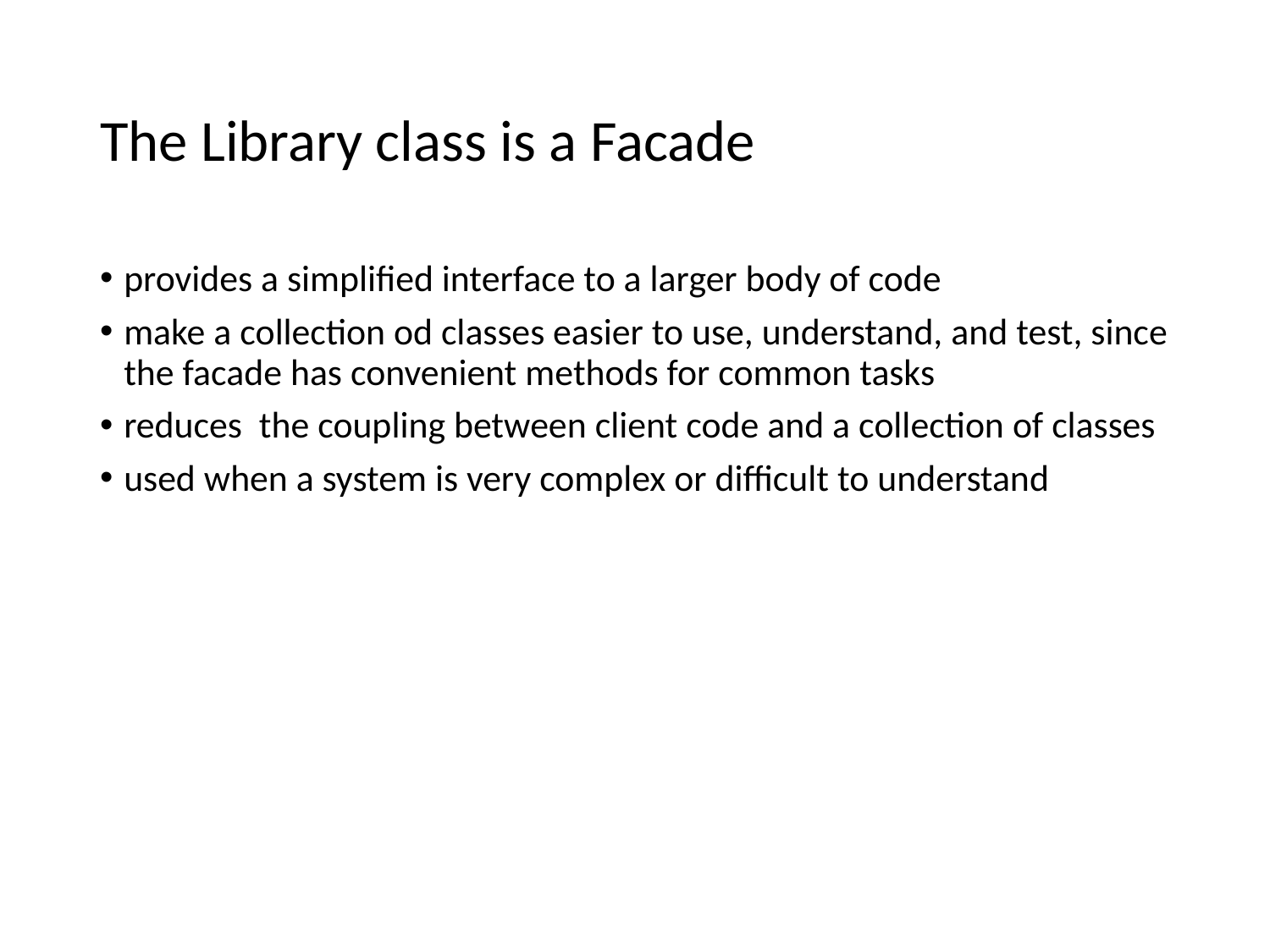

# The Library class is a Facade
provides a simplified interface to a larger body of code
make a collection od classes easier to use, understand, and test, since the facade has convenient methods for common tasks
reduces  the coupling between client code and a collection of classes
used when a system is very complex or difficult to understand